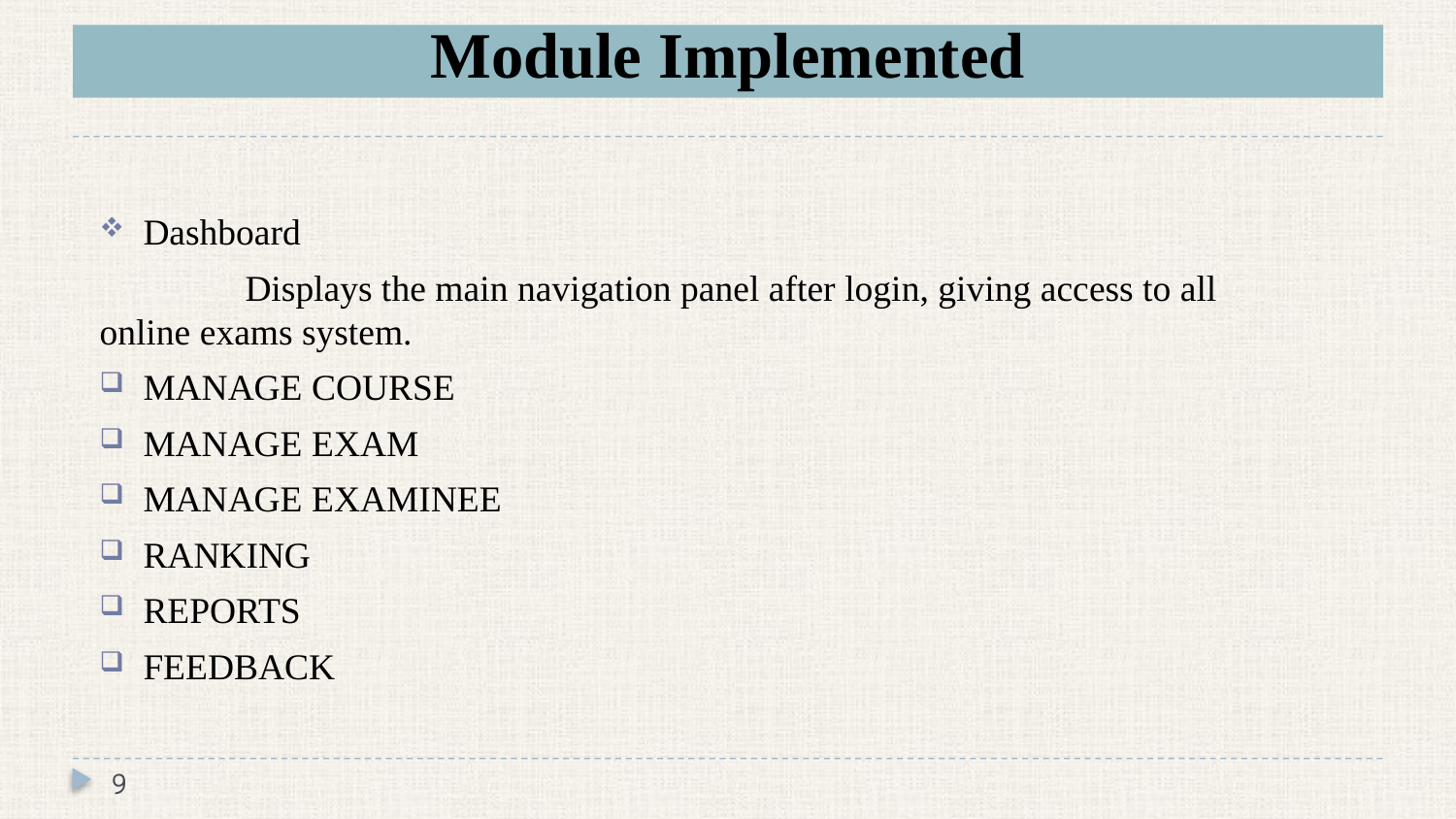

# Module Implemented
Dashboard
	Displays the main navigation panel after login, giving access to all online exams system.
MANAGE COURSE
MANAGE EXAM
MANAGE EXAMINEE
RANKING
REPORTS
FEEDBACK

9